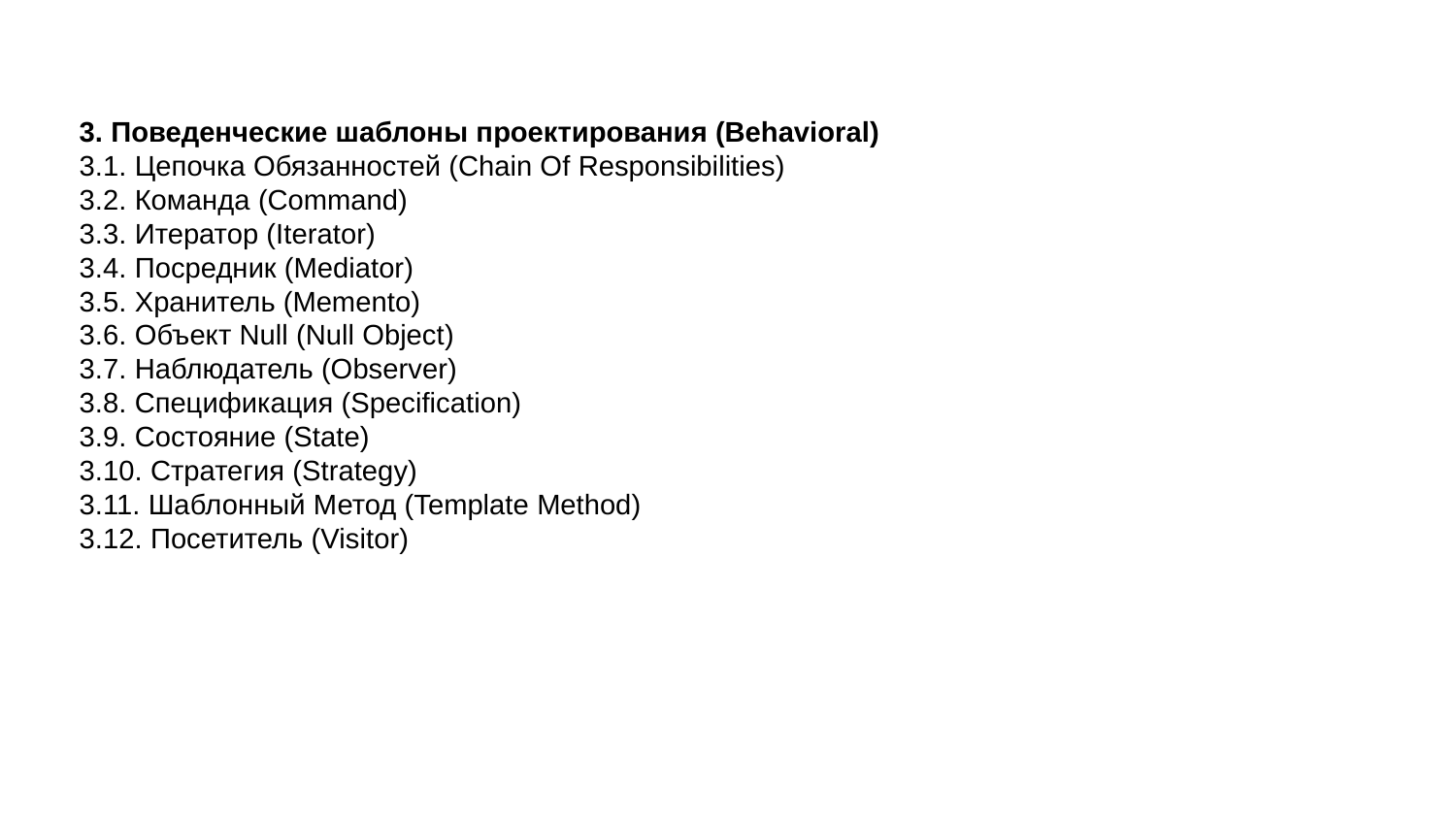

3. Поведенческие шаблоны проектирования (Behavioral)
3.1. Цепочка Обязанностей (Chain Of Responsibilities)
3.2. Команда (Command)
3.3. Итератор (Iterator)
3.4. Посредник (Mediator)
3.5. Хранитель (Memento)
3.6. Объект Null (Null Object)
3.7. Наблюдатель (Observer)
3.8. Спецификация (Specification)
3.9. Состояние (State)
3.10. Стратегия (Strategy)
3.11. Шаблонный Метод (Template Method)
3.12. Посетитель (Visitor)